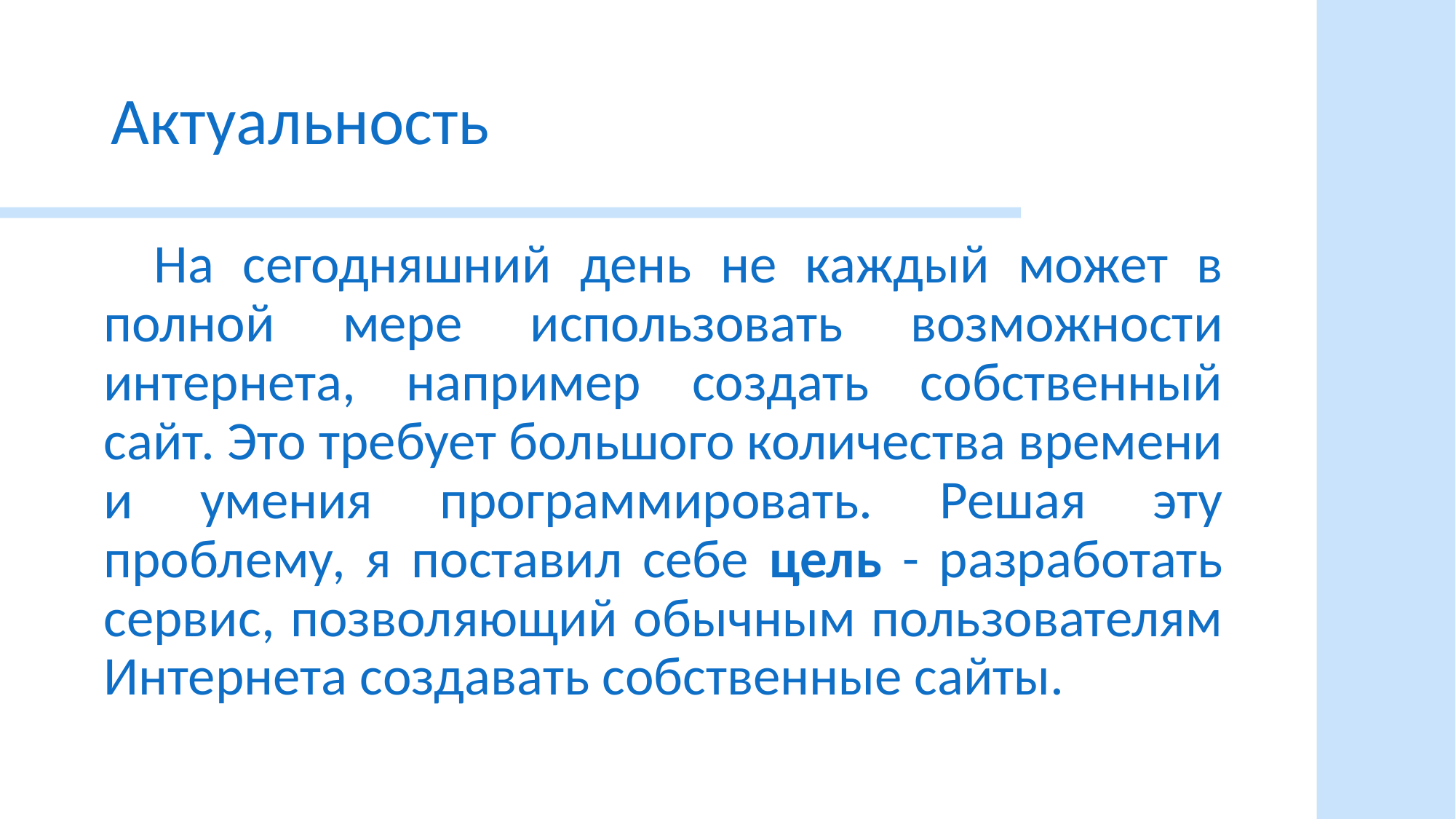

# Актуальность
   На сегодняшний день не каждый может в полной мере использовать возможности интернета, например создать собственный сайт. Это требует большого количества времени и умения программировать. Решая эту проблему, я поставил себе цель - разработать сервис, позволяющий обычным пользователям Интернета создавать собственные сайты.